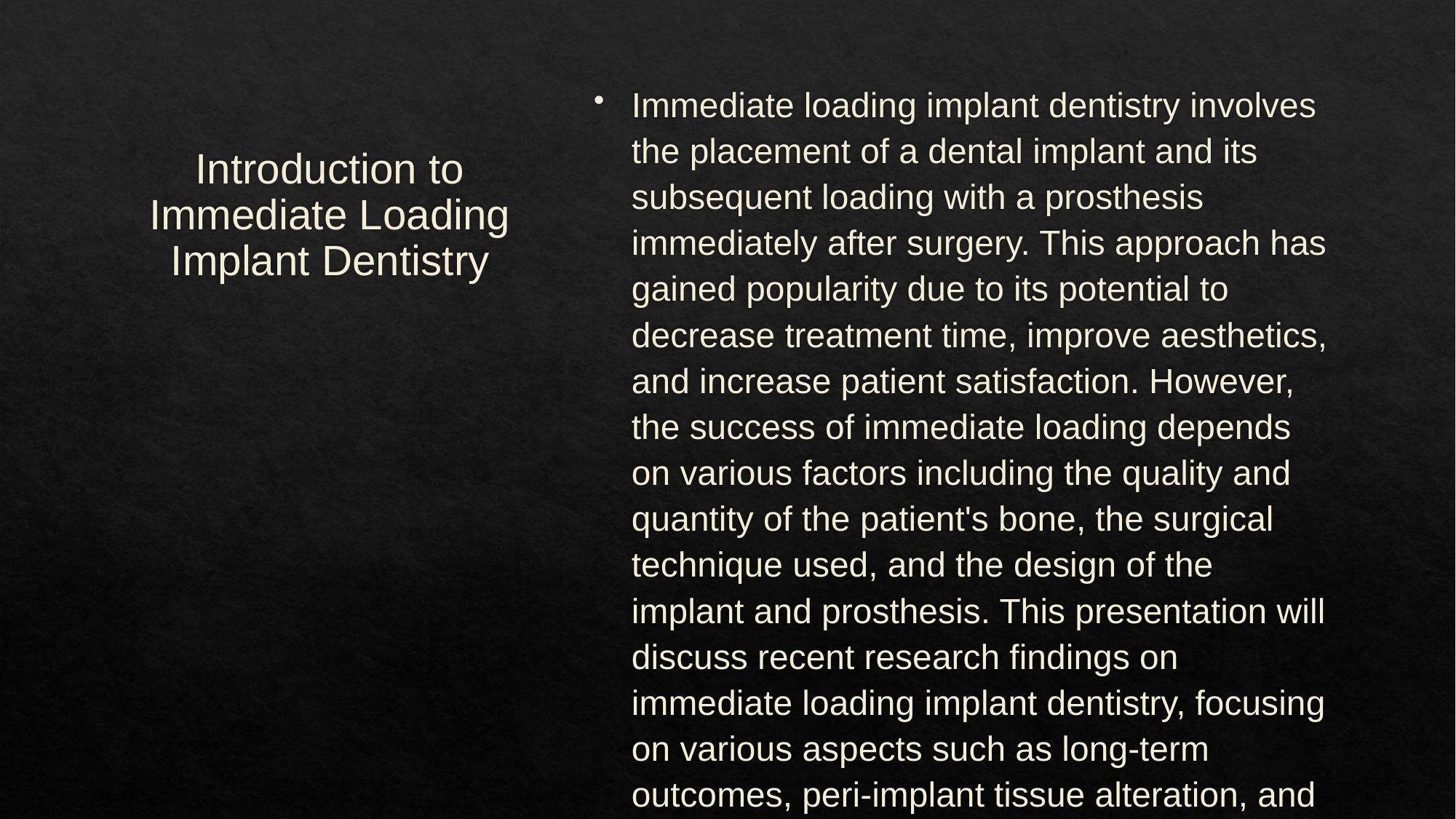

# Introduction to Immediate Loading Implant Dentistry
Immediate loading implant dentistry involves the placement of a dental implant and its subsequent loading with a prosthesis immediately after surgery. This approach has gained popularity due to its potential to decrease treatment time, improve aesthetics, and increase patient satisfaction. However, the success of immediate loading depends on various factors including the quality and quantity of the patient's bone, the surgical technique used, and the design of the implant and prosthesis. This presentation will discuss recent research findings on immediate loading implant dentistry, focusing on various aspects such as long-term outcomes, peri-implant tissue alteration, and surgical protocols.